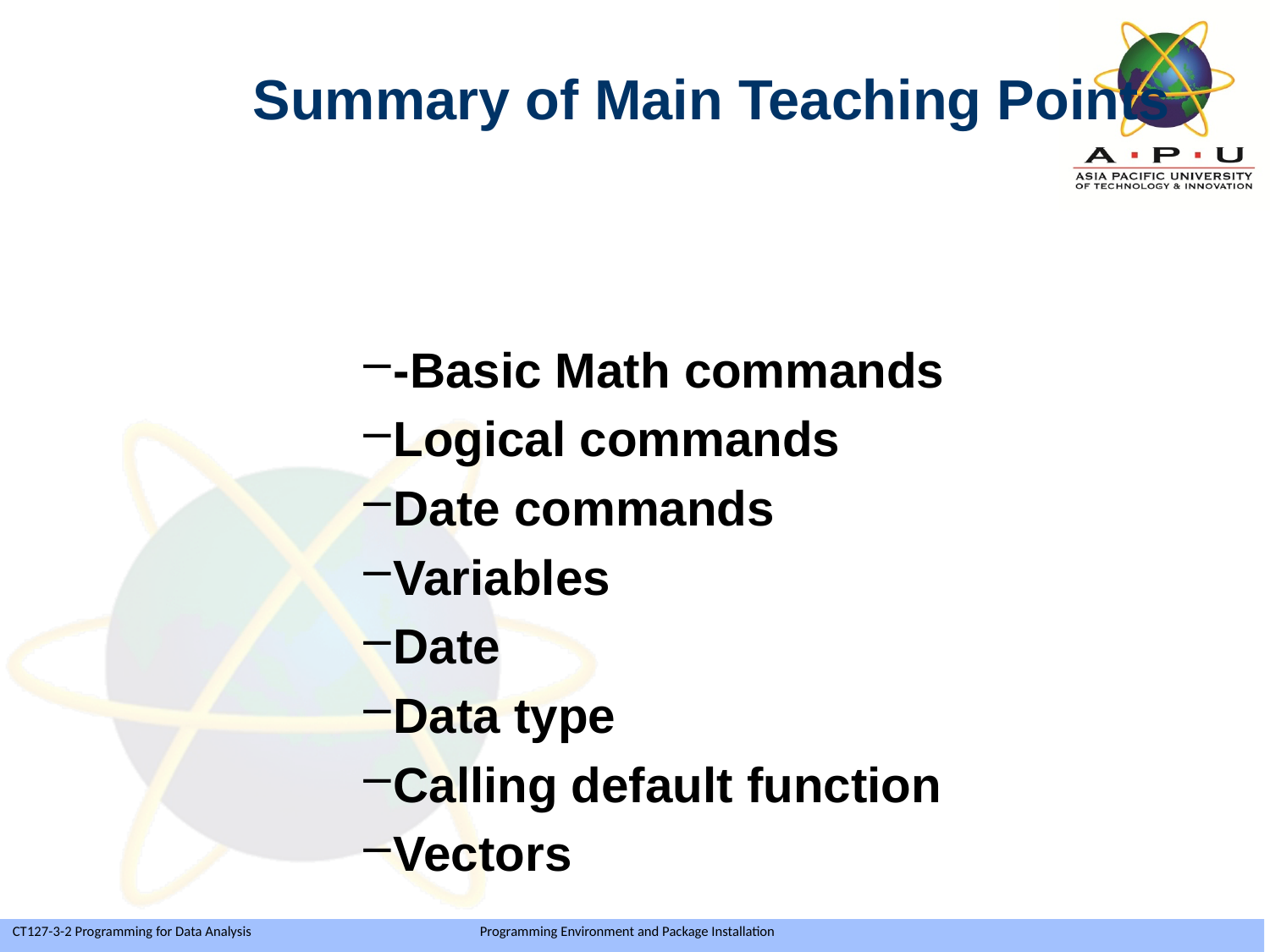

Summary of Main Teaching Points

-Basic Math commands
Logical commands
Date commands
Variables
Date
Data type
Calling default function
Vectors

Slide19 of 21